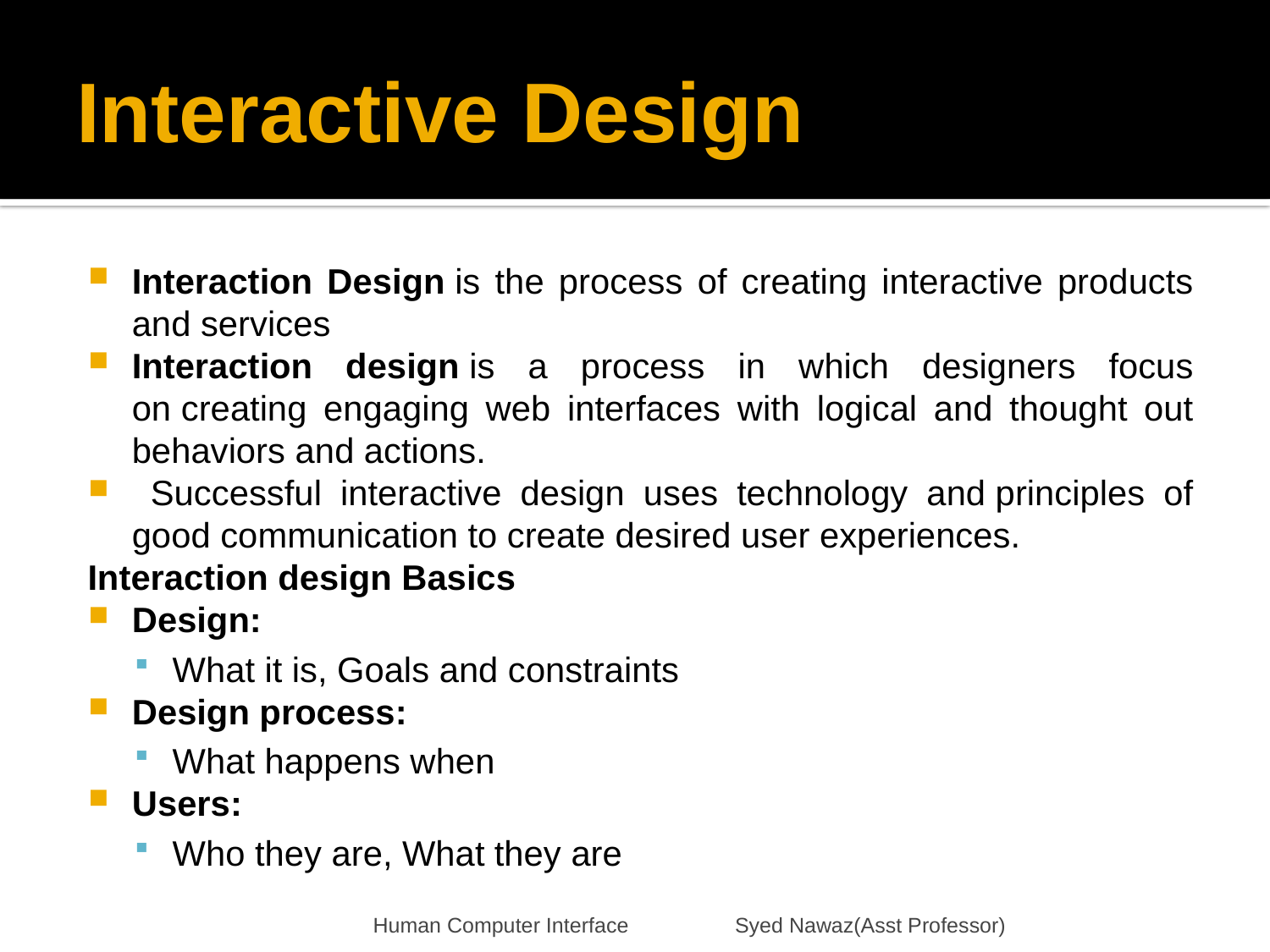

# Interactive Design
Interaction Design is the process of creating interactive products and services
Interaction design is a process in which designers focus on creating engaging web interfaces with logical and thought out behaviors and actions.
 Successful interactive design uses technology and principles of good communication to create desired user experiences.
Interaction design Basics
Design:
What it is, Goals and constraints
Design process:
What happens when
Users:
Who they are, What they are

Human Computer Interface                  Syed Nawaz(Asst Professor)